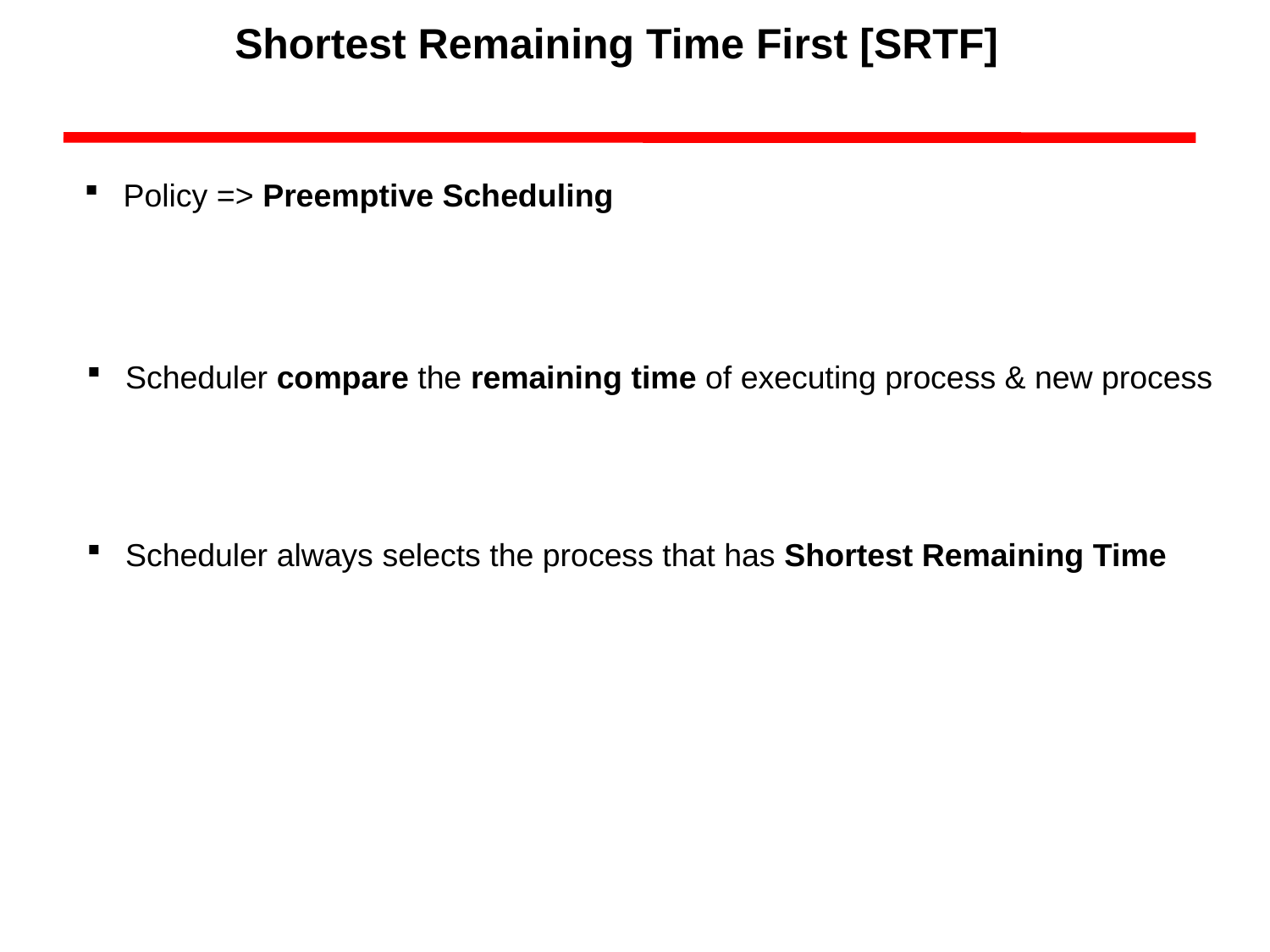

Shortest Remaining Time First [SRTF]
 Policy => Preemptive Scheduling
 Scheduler compare the remaining time of executing process & new process
 Scheduler always selects the process that has Shortest Remaining Time